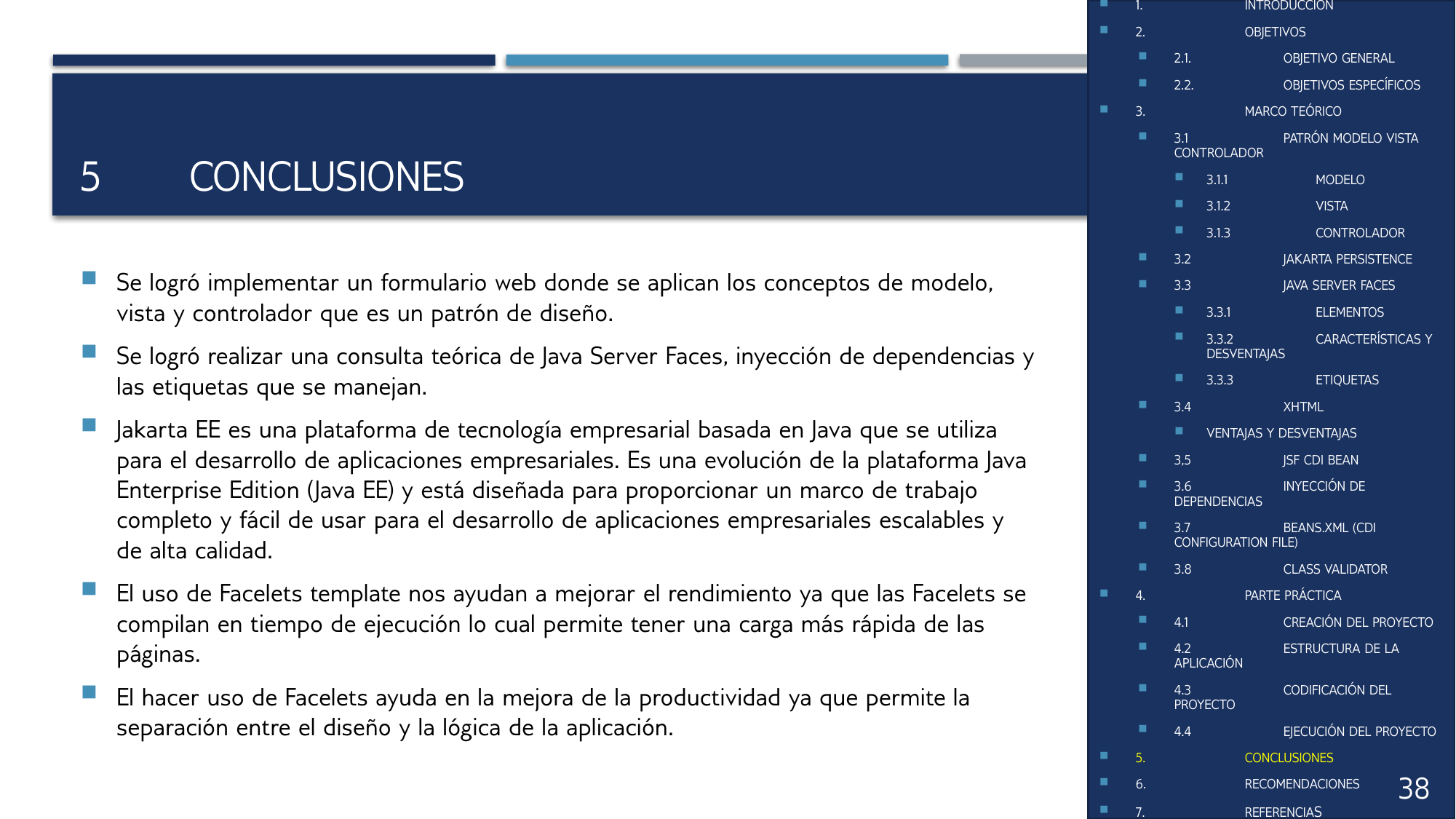

1.	INTRODUCCIÓN
2.	OBJETIVOS
2.1.	OBJETIVO GENERAL
2.2.	OBJETIVOS ESPECÍFICOS
3.	MARCO TEÓRICO
3.1	PATRÓN MODELO VISTA CONTROLADOR
3.1.1	MODELO
3.1.2	VISTA
3.1.3	CONTROLADOR
3.2	JAKARTA PERSISTENCE
3.3	JAVA SERVER FACES
3.3.1	ELEMENTOS
3.3.2	CARACTERÍSTICAS Y DESVENTAJAS
3.3.3	ETIQUETAS
3.4	XHTML
VENTAJAS Y DESVENTAJAS
3,5	JSF CDI BEAN
3.6	INYECCIÓN DE DEPENDENCIAS
3.7	BEANS.XML (CDI CONFIGURATION FILE)
3.8	CLASS VALIDATOR
4.	PARTE PRÁCTICA
4.1	CREACIÓN DEL PROYECTO
4.2	ESTRUCTURA DE LA APLICACIÓN
4.3	CODIFICACIÓN DEL PROYECTO
4.4	EJECUCIÓN DEL PROYECTO
5.	CONCLUSIONES
6.	RECOMENDACIONES
7.	REFERENCIAS
# 5	CONCLUSIONES
Se logró implementar un formulario web donde se aplican los conceptos de modelo, vista y controlador que es un patrón de diseño.
Se logró realizar una consulta teórica de Java Server Faces, inyección de dependencias y las etiquetas que se manejan.
Jakarta EE es una plataforma de tecnología empresarial basada en Java que se utiliza para el desarrollo de aplicaciones empresariales. Es una evolución de la plataforma Java Enterprise Edition (Java EE) y está diseñada para proporcionar un marco de trabajo completo y fácil de usar para el desarrollo de aplicaciones empresariales escalables y de alta calidad.
El uso de Facelets template nos ayudan a mejorar el rendimiento ya que las Facelets se compilan en tiempo de ejecución lo cual permite tener una carga más rápida de las páginas.
El hacer uso de Facelets ayuda en la mejora de la productividad ya que permite la separación entre el diseño y la lógica de la aplicación.

38
35
38